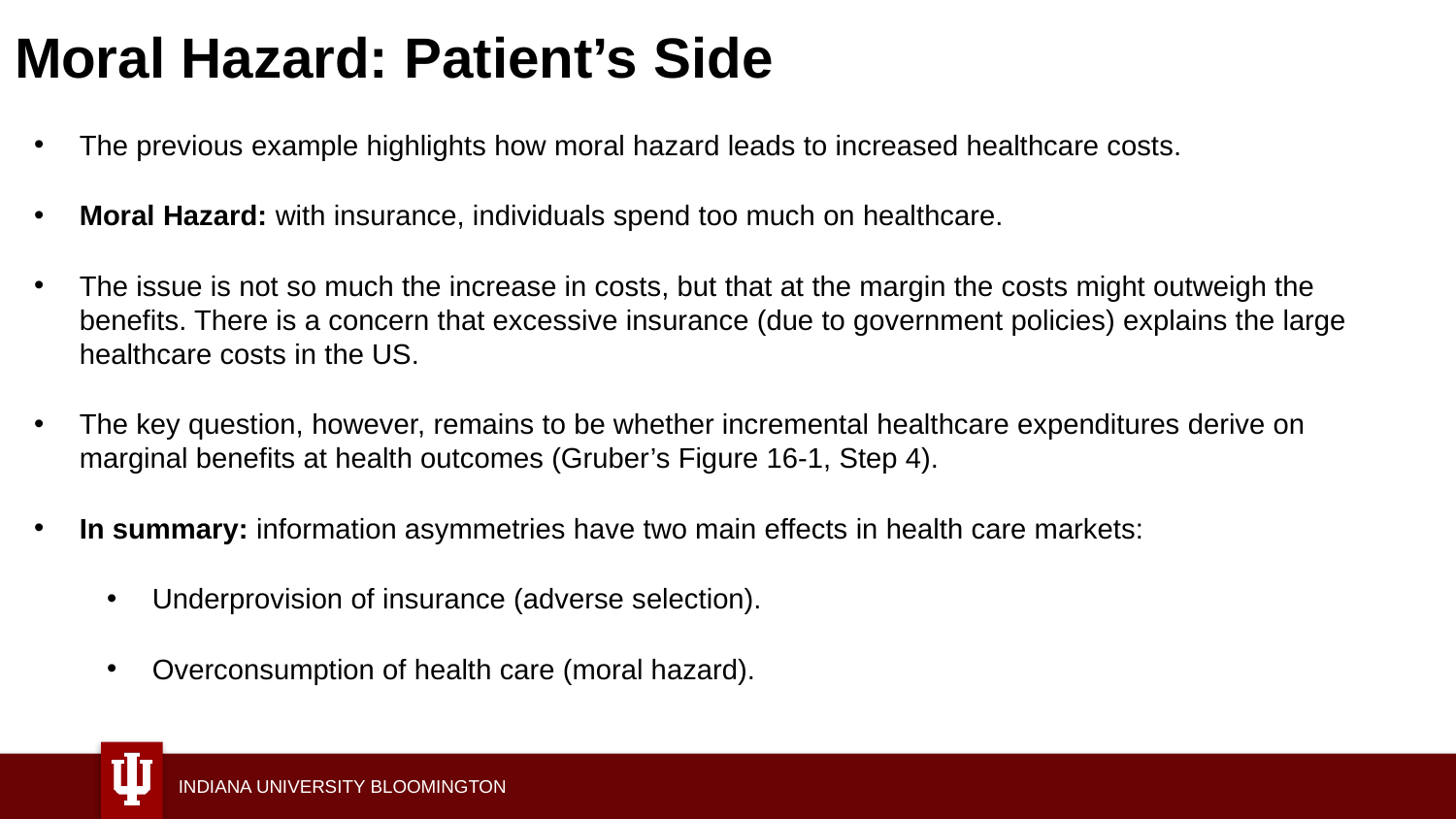

# Moral Hazard: Patient’s Side
The previous example highlights how moral hazard leads to increased healthcare costs.
Moral Hazard: with insurance, individuals spend too much on healthcare.
The issue is not so much the increase in costs, but that at the margin the costs might outweigh the benefits. There is a concern that excessive insurance (due to government policies) explains the large healthcare costs in the US.
The key question, however, remains to be whether incremental healthcare expenditures derive on marginal benefits at health outcomes (Gruber’s Figure 16-1, Step 4).
In summary: information asymmetries have two main effects in health care markets:
Underprovision of insurance (adverse selection).
Overconsumption of health care (moral hazard).